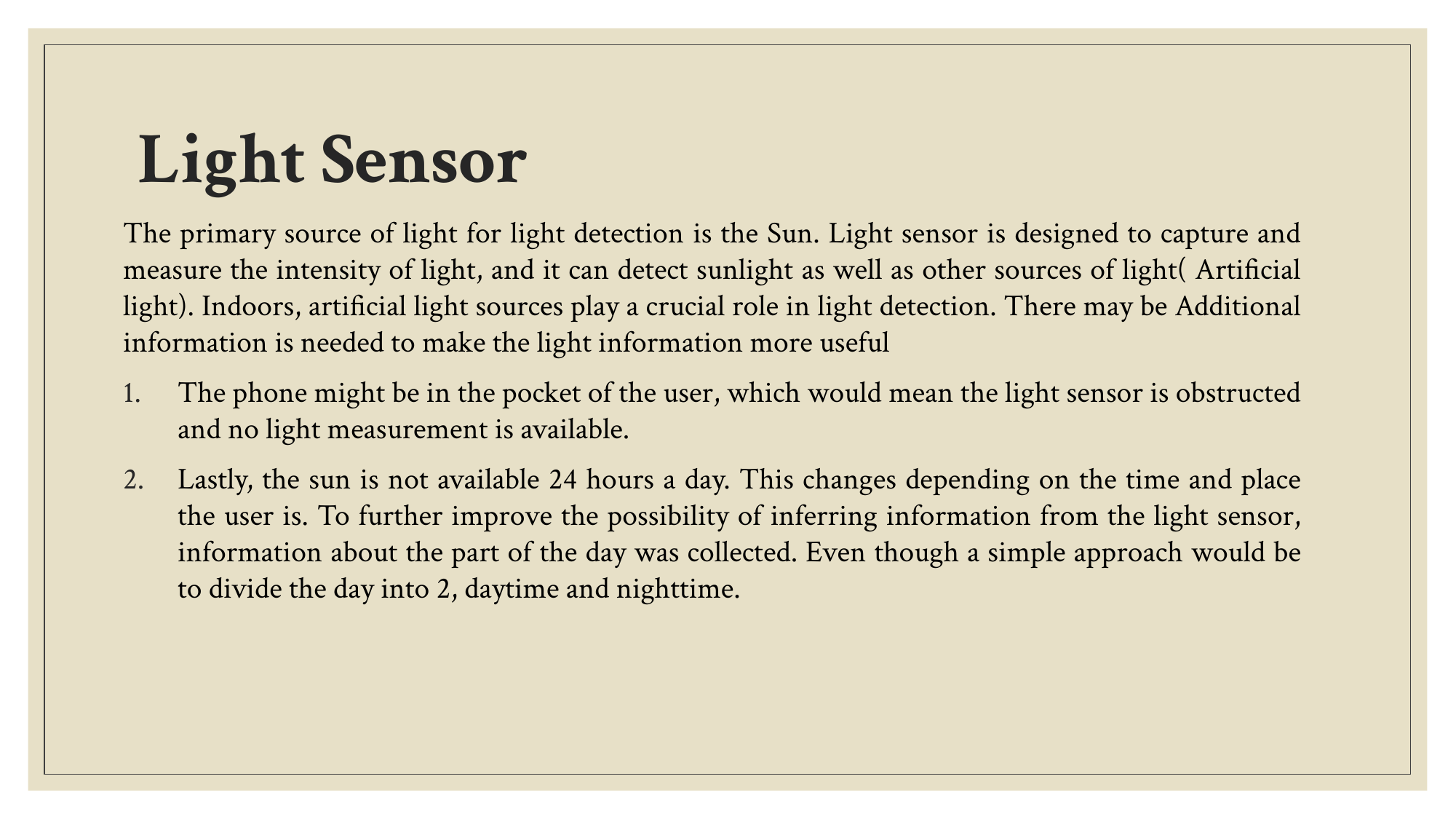

# Light Sensor
The primary source of light for light detection is the Sun. Light sensor is designed to capture and measure the intensity of light, and it can detect sunlight as well as other sources of light( Artificial light). Indoors, artificial light sources play a crucial role in light detection. There may be Additional information is needed to make the light information more useful
The phone might be in the pocket of the user, which would mean the light sensor is obstructed and no light measurement is available.
Lastly, the sun is not available 24 hours a day. This changes depending on the time and place the user is. To further improve the possibility of inferring information from the light sensor, information about the part of the day was collected. Even though a simple approach would be to divide the day into 2, daytime and nighttime.